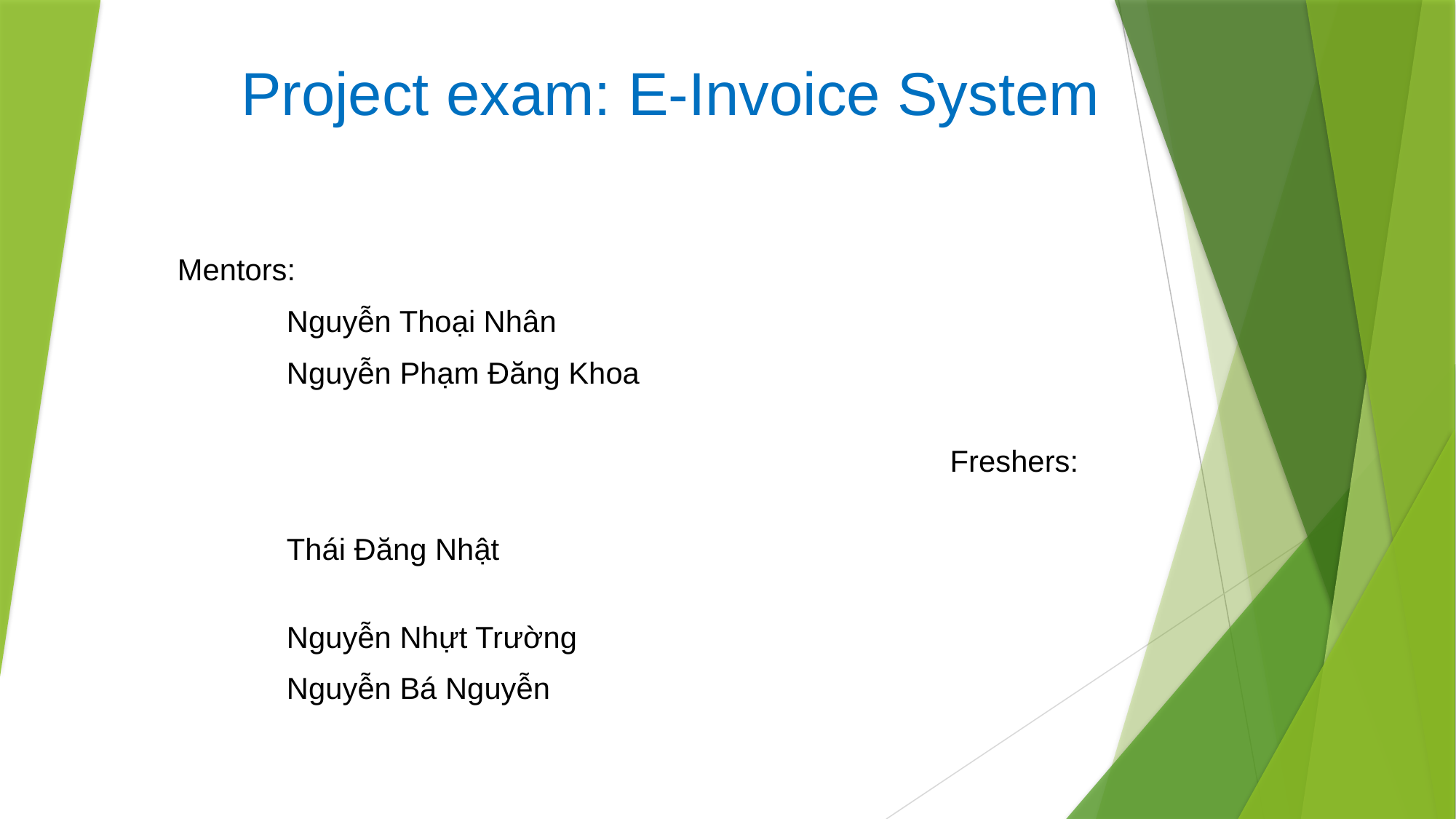

# Project exam: E-Invoice System
Mentors:
	Nguyễn Thoại Nhân
	Nguyễn Phạm Đăng Khoa
															 Freshers:
	Thái Đăng Nhật
	Nguyễn Nhựt Trường
	Nguyễn Bá Nguyễn